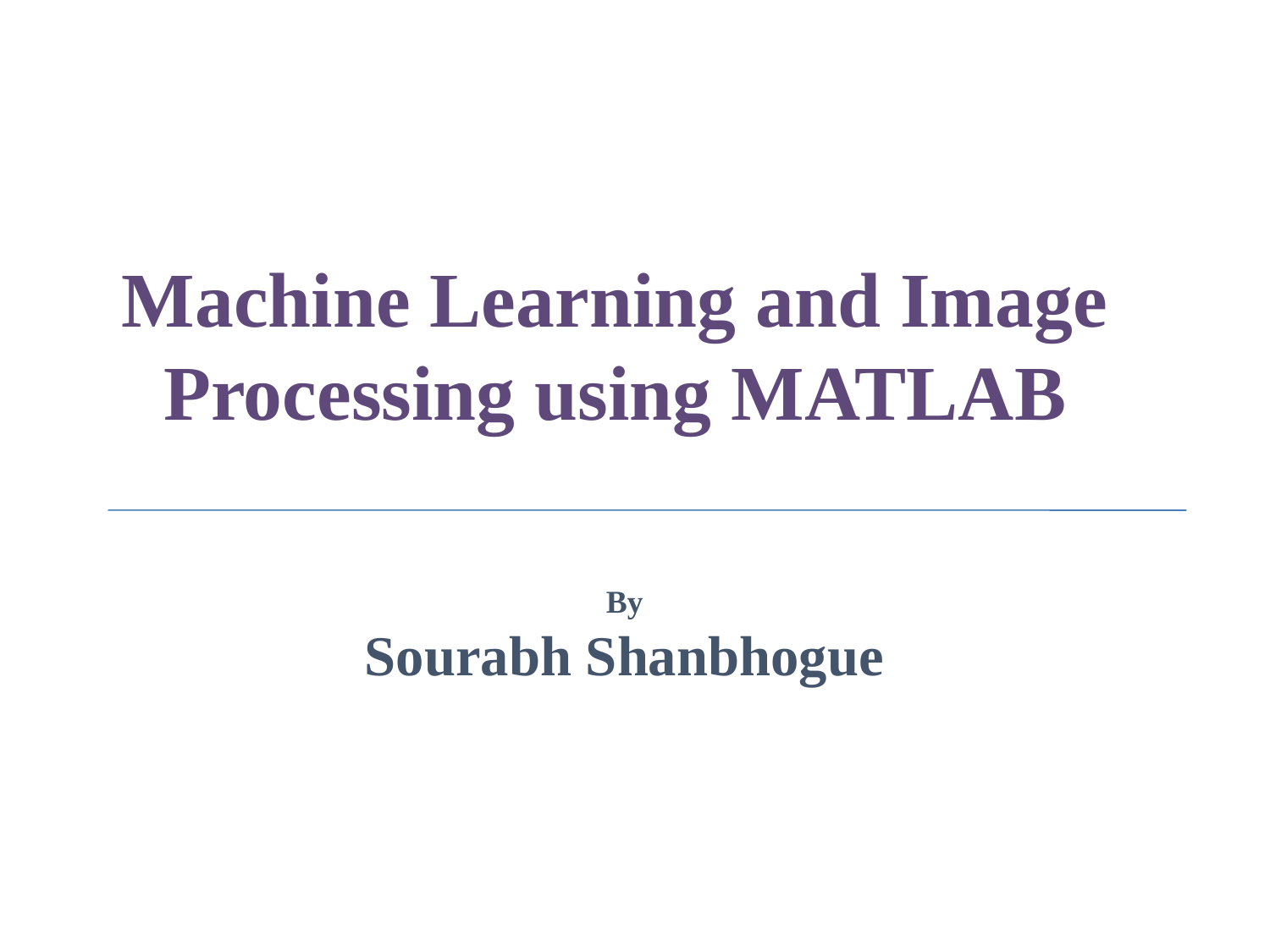

Machine Learning and Image Processing using MATLAB
By
Sourabh Shanbhogue